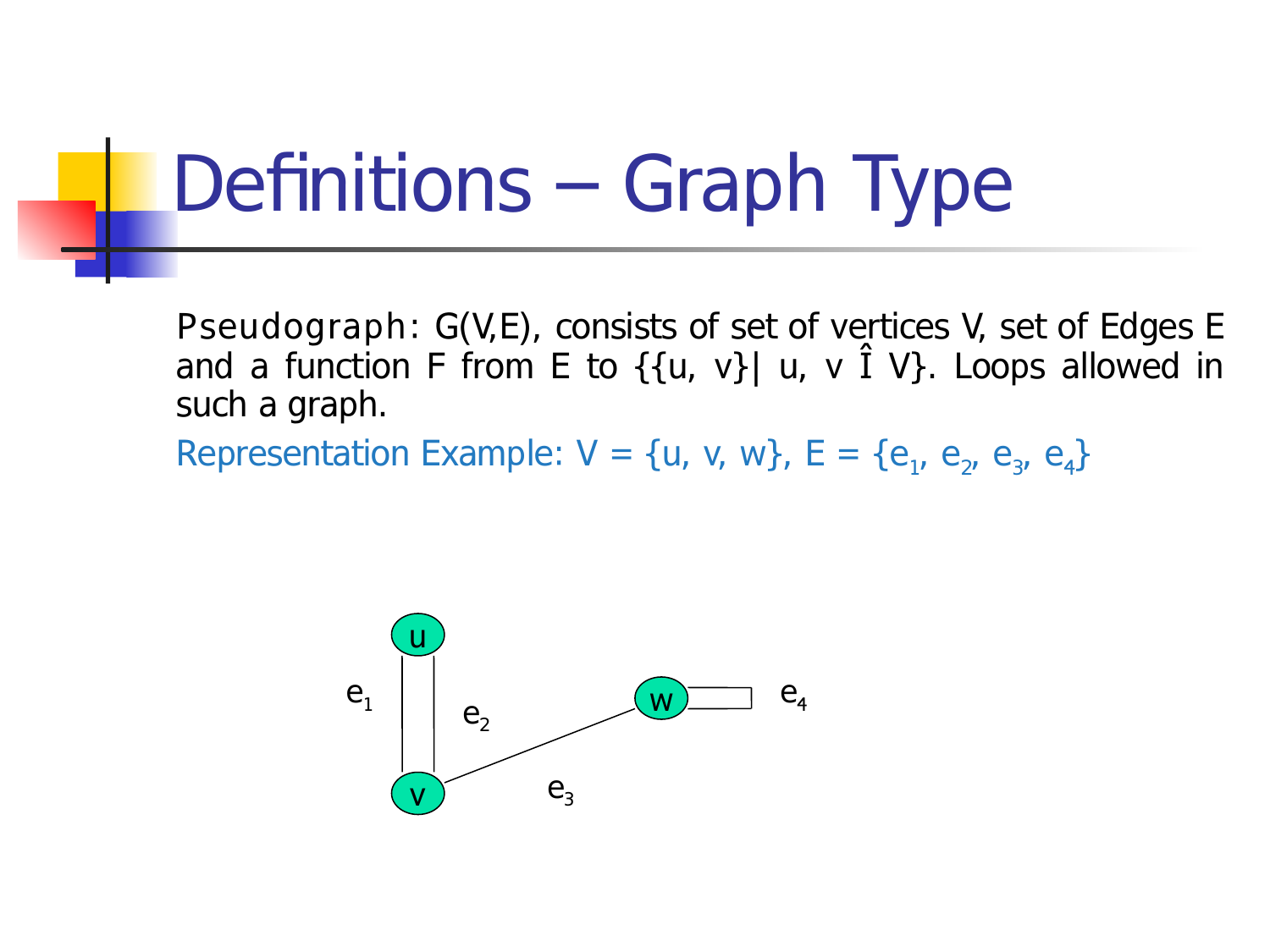

# Definitions – Graph Type
	Pseudograph: G(V,E), consists of set of vertices V, set of Edges E and a function F from E to {{u, v}| u, v Î V}. Loops allowed in such a graph.
	Representation Example: V = {u, v, w}, E = {e1, e2, e3, e4}

u

e1
w
e4

e2

v
e3